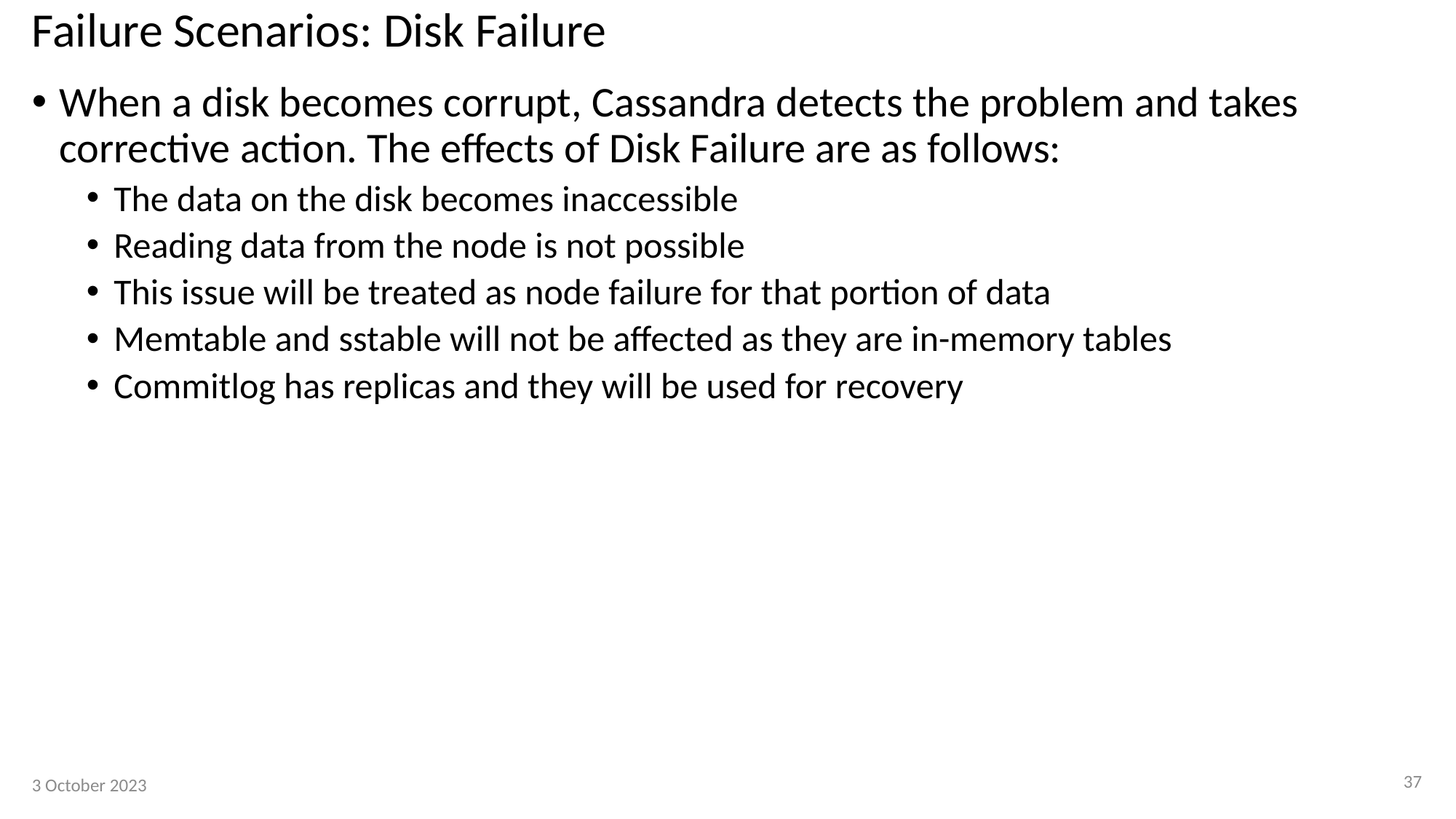

# Failure Scenarios: Disk Failure
When a disk becomes corrupt, Cassandra detects the problem and takes corrective action. The effects of Disk Failure are as follows:
The data on the disk becomes inaccessible
Reading data from the node is not possible
This issue will be treated as node failure for that portion of data
Memtable and sstable will not be affected as they are in-memory tables
Commitlog has replicas and they will be used for recovery
37
3 October 2023